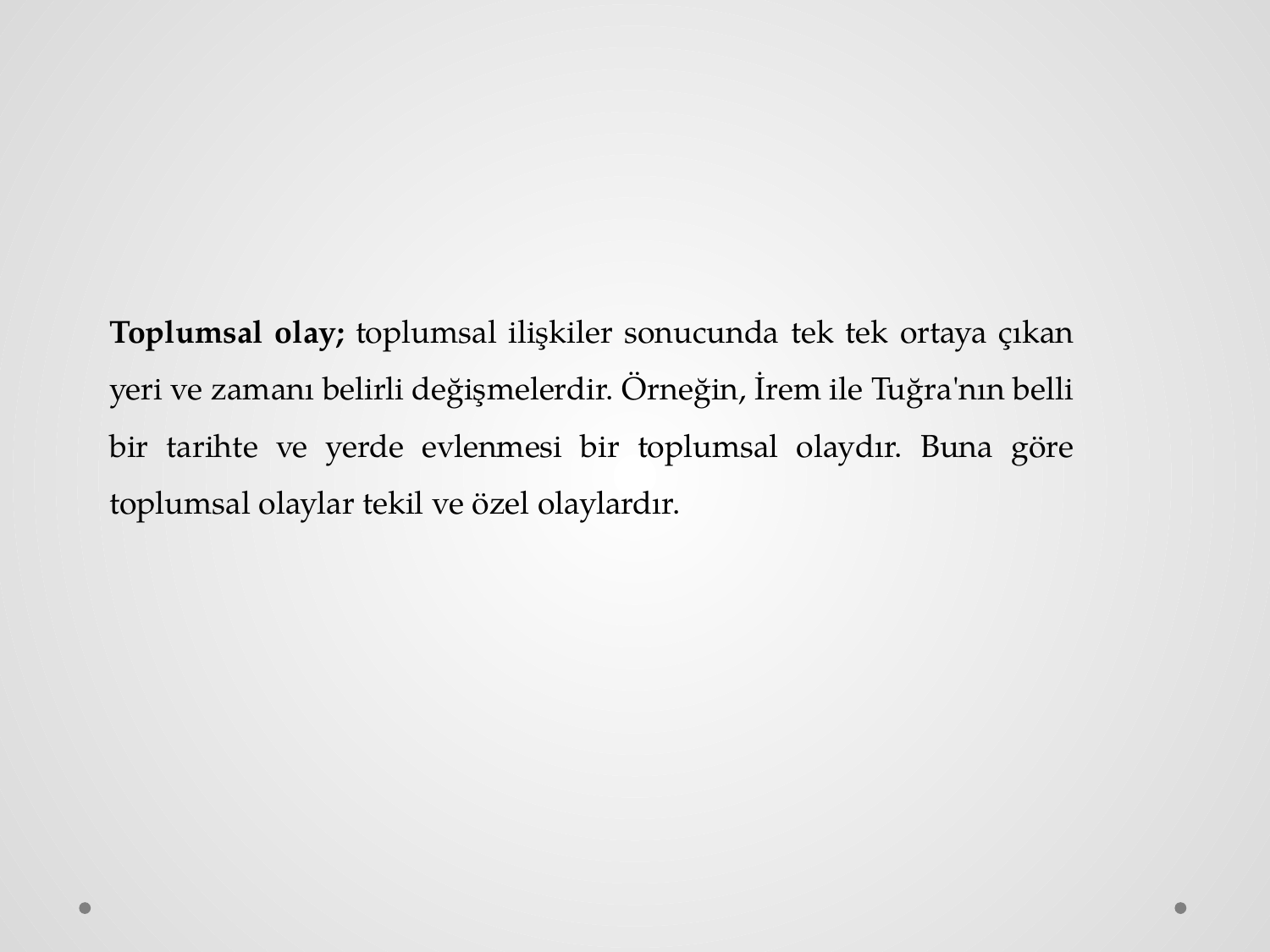

Toplumsal olay; toplumsal ilişkiler sonucunda tek tek ortaya çıkan yeri ve zamanı belirli değişmelerdir. Örneğin, İrem ile Tuğra'nın belli bir tarihte ve yerde evlenmesi bir toplumsal olaydır. Buna göre toplumsal olaylar tekil ve özel olaylardır.